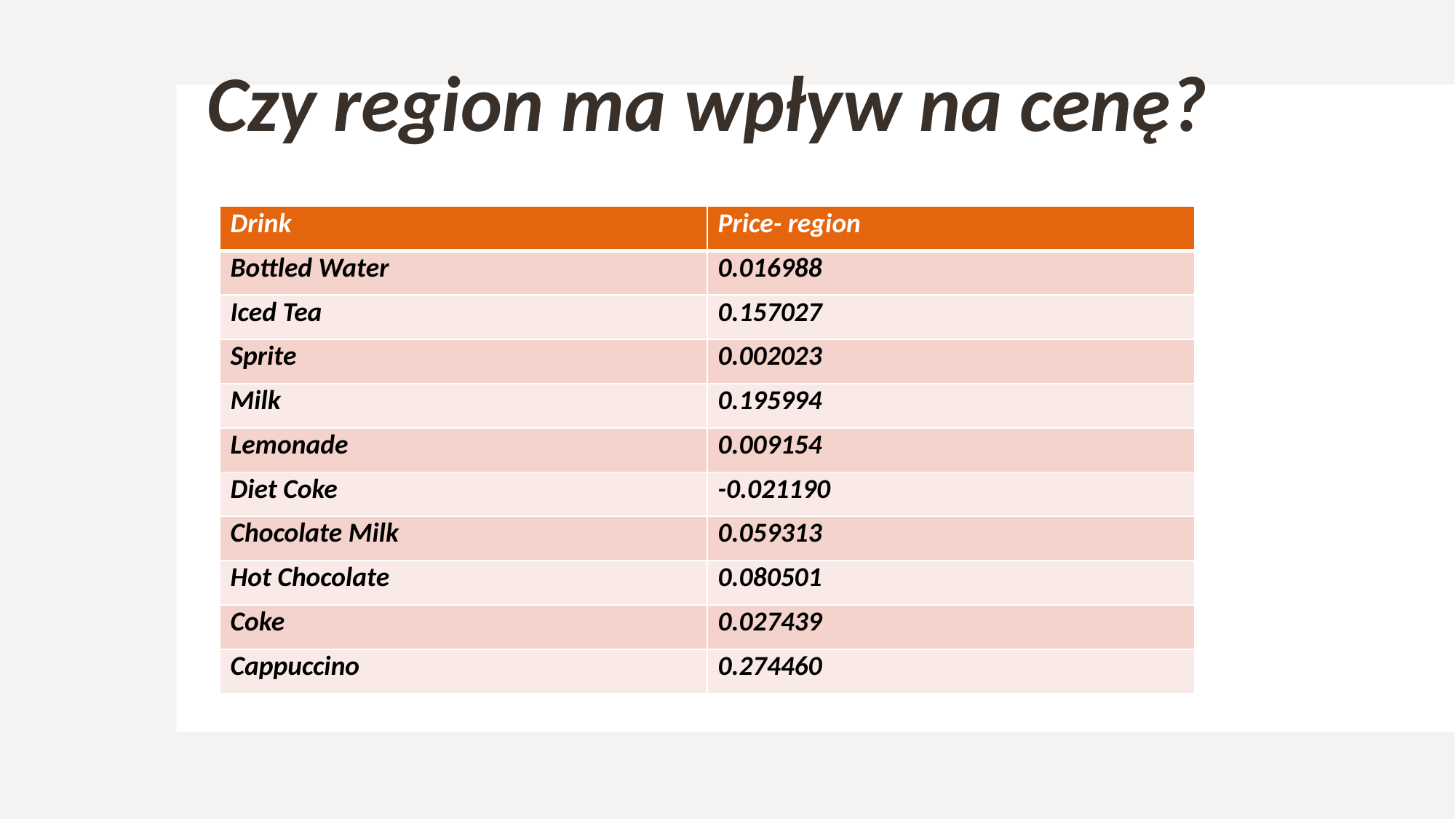

# Czy region ma wpływ na cenę?
| Drink | Price- region |
| --- | --- |
| Bottled Water | 0.016988 |
| Iced Tea | 0.157027 |
| Sprite | 0.002023 |
| Milk | 0.195994 |
| Lemonade | 0.009154 |
| Diet Coke | -0.021190 |
| Chocolate Milk | 0.059313 |
| Hot Chocolate | 0.080501 |
| Coke | 0.027439 |
| Cappuccino | 0.274460 |